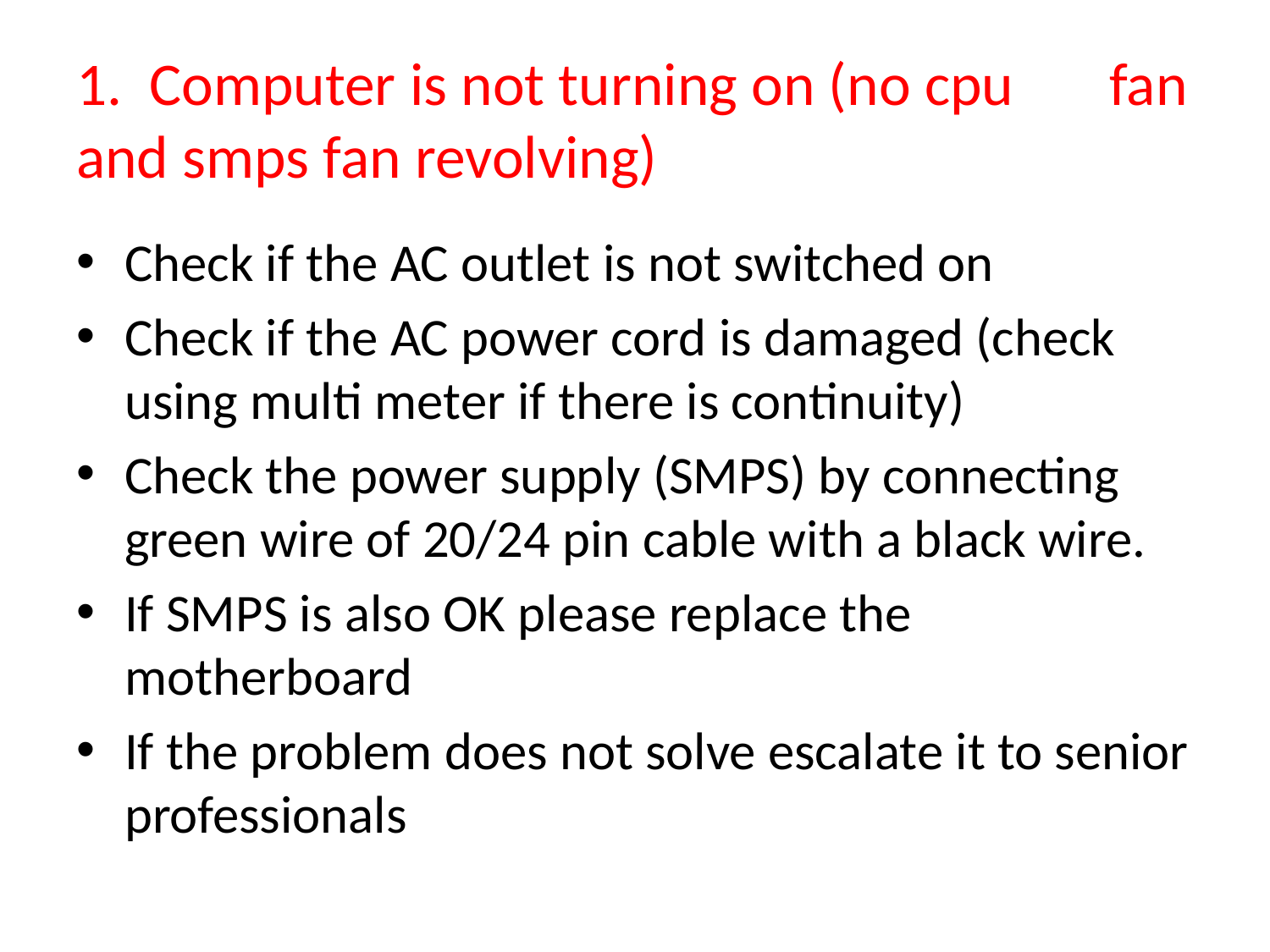

# 1.  Computer is not turning on (no cpu       fan and smps fan revolving)
Check if the AC outlet is not switched on
Check if the AC power cord is damaged (check using multi meter if there is continuity)
Check the power supply (SMPS) by connecting green wire of 20/24 pin cable with a black wire.
If SMPS is also OK please replace the motherboard
If the problem does not solve escalate it to senior professionals